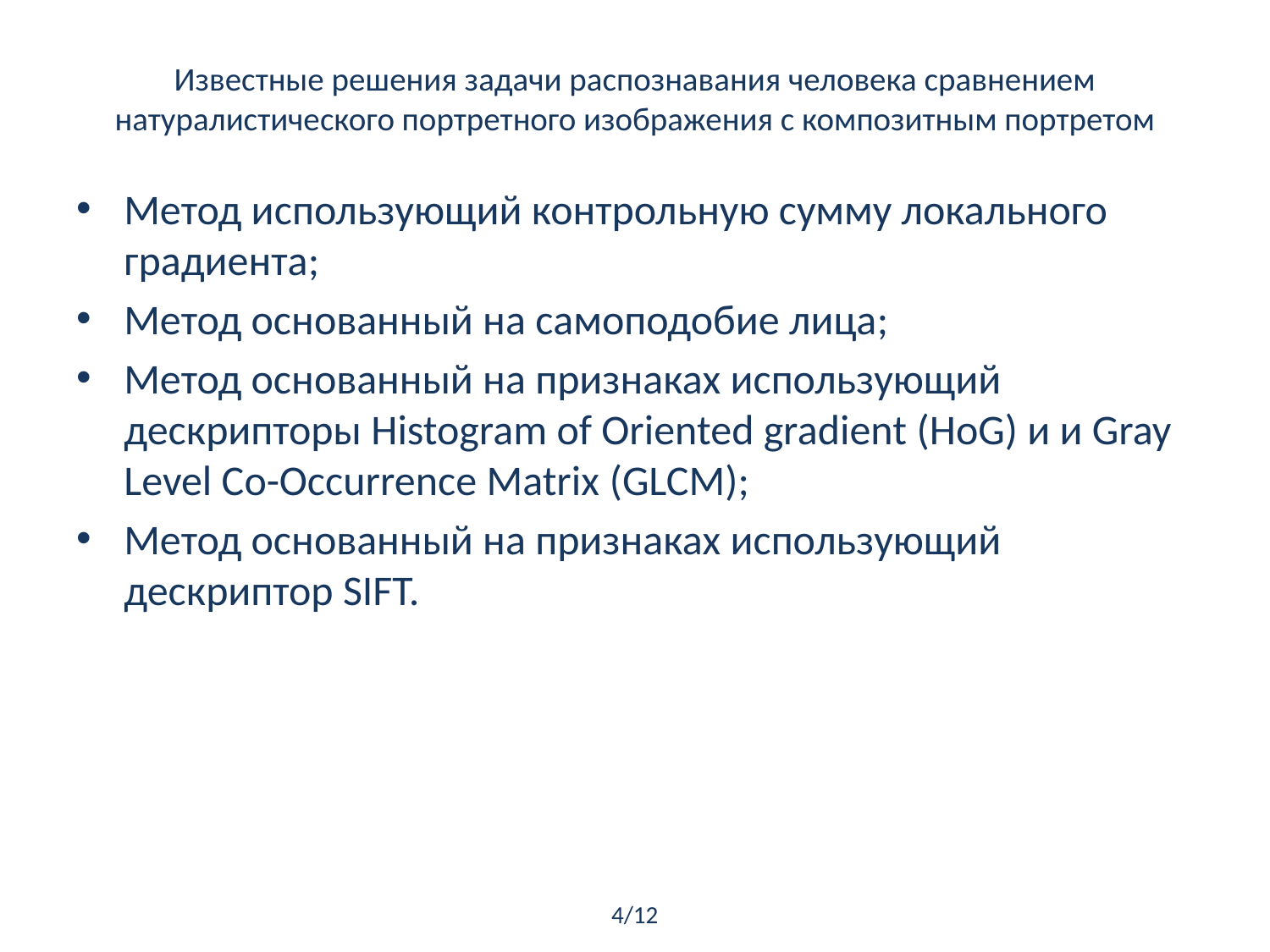

# Известные решения задачи распознавания человека сравнением натуралистического портретного изображения с композитным портретом
Метод использующий контрольную сумму локального градиента;
Метод основанный на самоподобие лица;
Метод основанный на признаках использующий дескрипторы Histogram of Oriented gradient (HoG) и и Gray Level Co-Occurrence Matrix (GLCM);
Метод основанный на признаках использующий дескриптор SIFT.

4/12